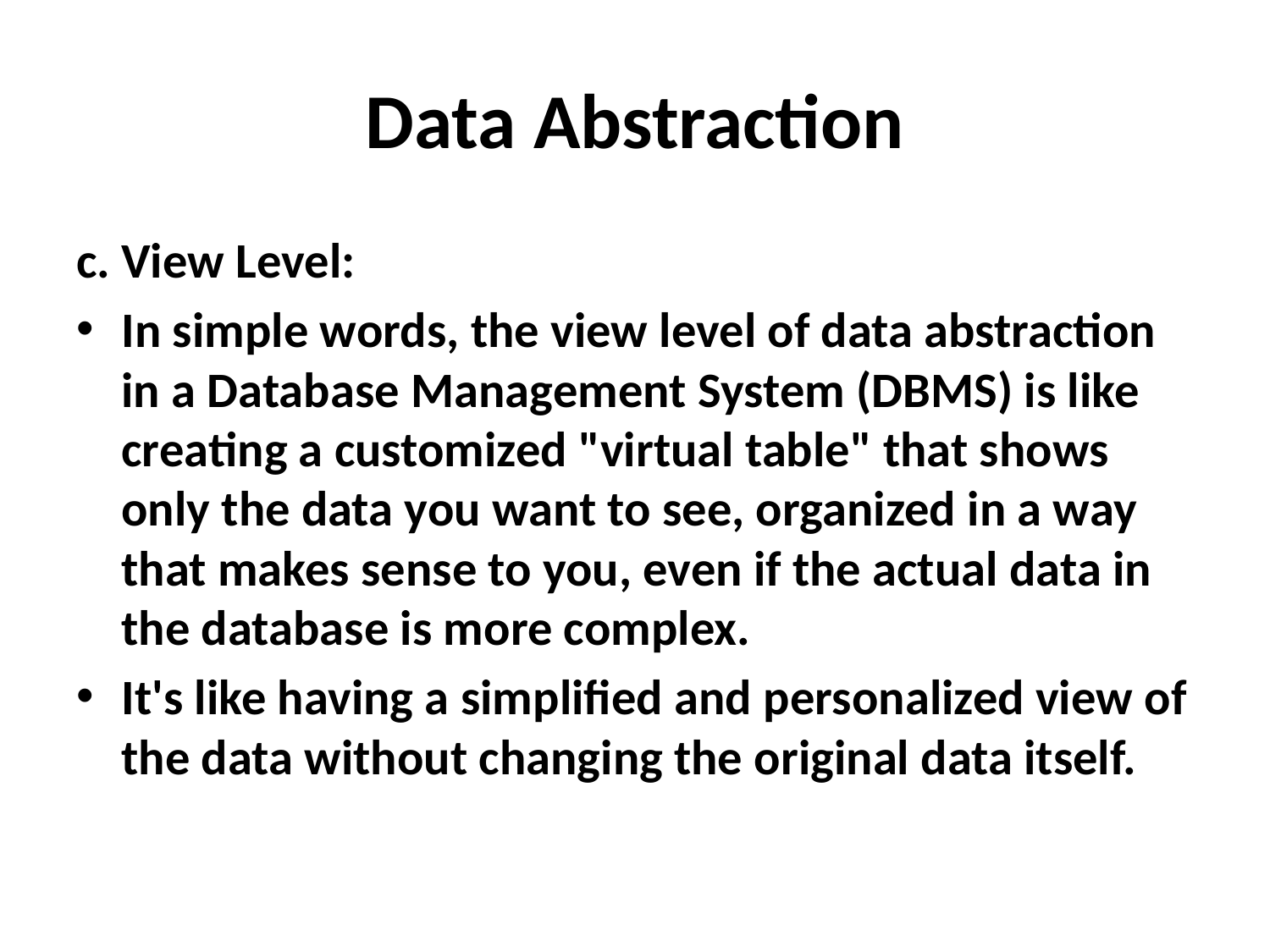

# Data Abstraction
c. View Level:
In simple words, the view level of data abstraction in a Database Management System (DBMS) is like creating a customized "virtual table" that shows only the data you want to see, organized in a way that makes sense to you, even if the actual data in the database is more complex.
It's like having a simplified and personalized view of the data without changing the original data itself.